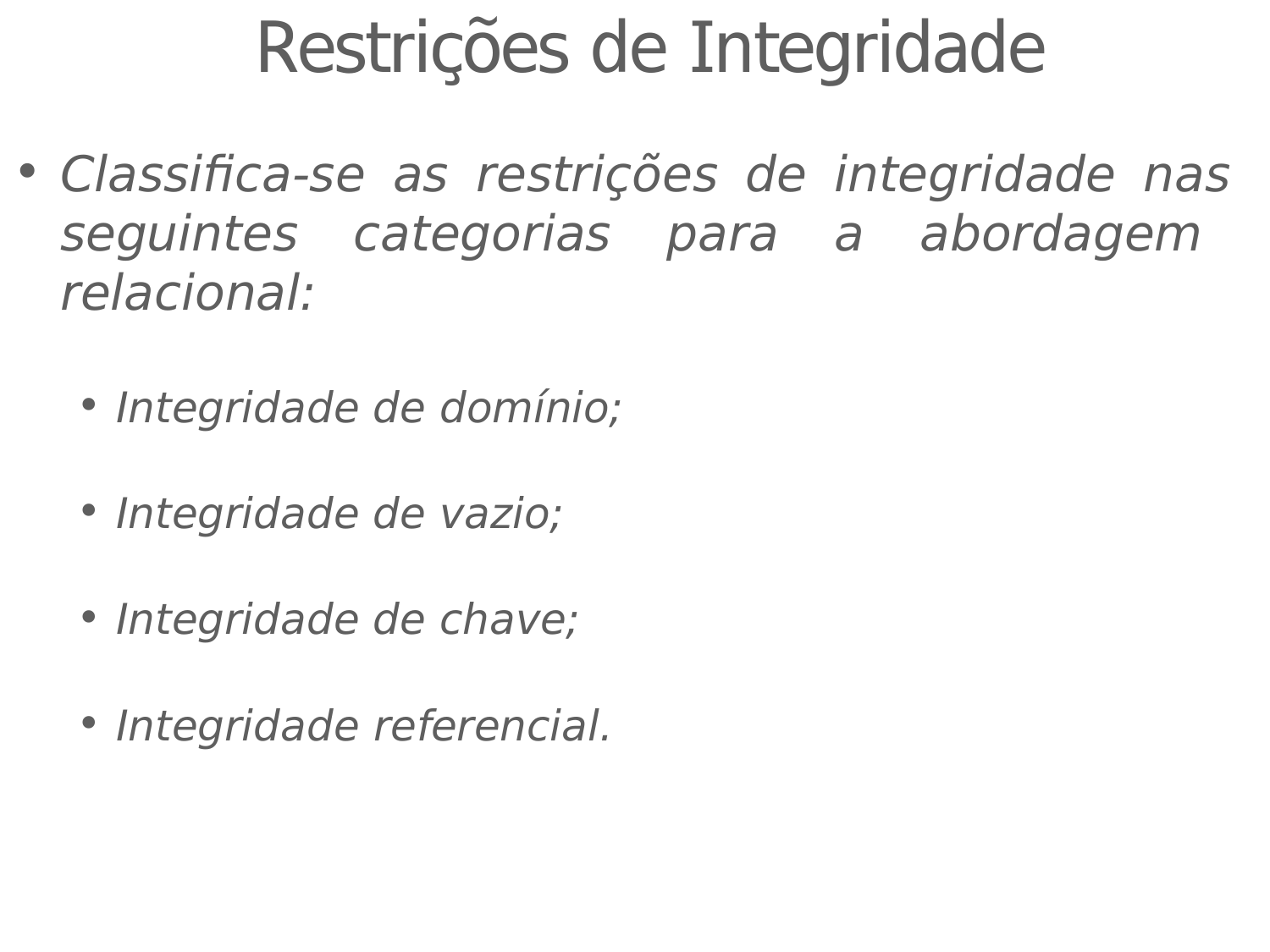

# Restrições de Integridade
Classifica-se as restrições de integridade nas  seguintes categorias para a abordagem  relacional:

Integridade de domínio;

Integridade de vazio;

Integridade de chave;

Integridade referencial.